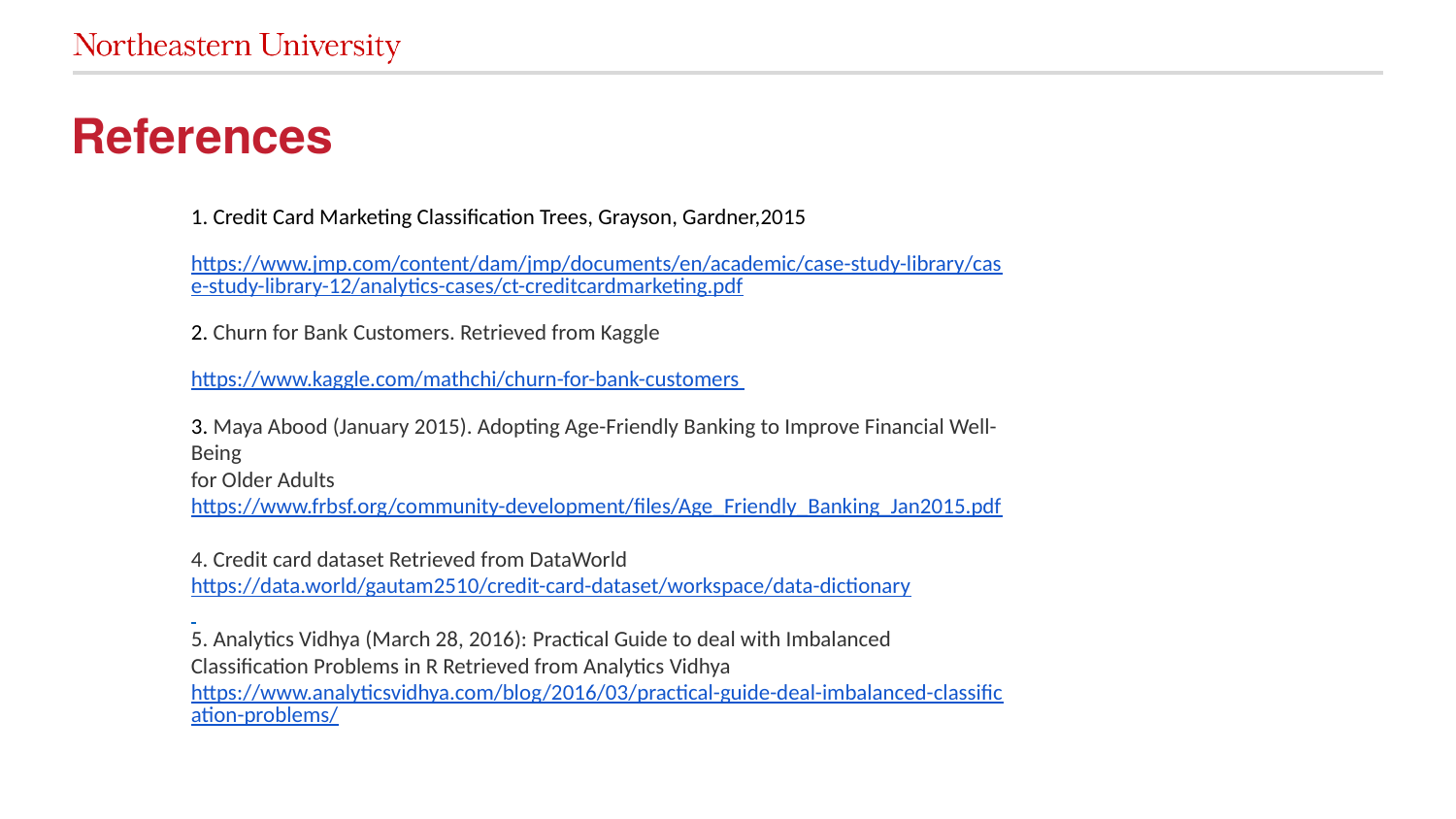

# References
1. Credit Card Marketing Classification Trees, Grayson, Gardner,2015
https://www.jmp.com/content/dam/jmp/documents/en/academic/case-study-library/case-study-library-12/analytics-cases/ct-creditcardmarketing.pdf
2. Churn for Bank Customers. Retrieved from Kaggle
https://www.kaggle.com/mathchi/churn-for-bank-customers
3. Maya Abood (January 2015). Adopting Age-Friendly Banking to Improve Financial Well-Being
for Older Adults
https://www.frbsf.org/community-development/files/Age_Friendly_Banking_Jan2015.pdf

4. Credit card dataset Retrieved from DataWorld
https://data.world/gautam2510/credit-card-dataset/workspace/data-dictionary

5. Analytics Vidhya (March 28, 2016): Practical Guide to deal with Imbalanced Classification Problems in R Retrieved from Analytics Vidhya
https://www.analyticsvidhya.com/blog/2016/03/practical-guide-deal-imbalanced-classification-problems/